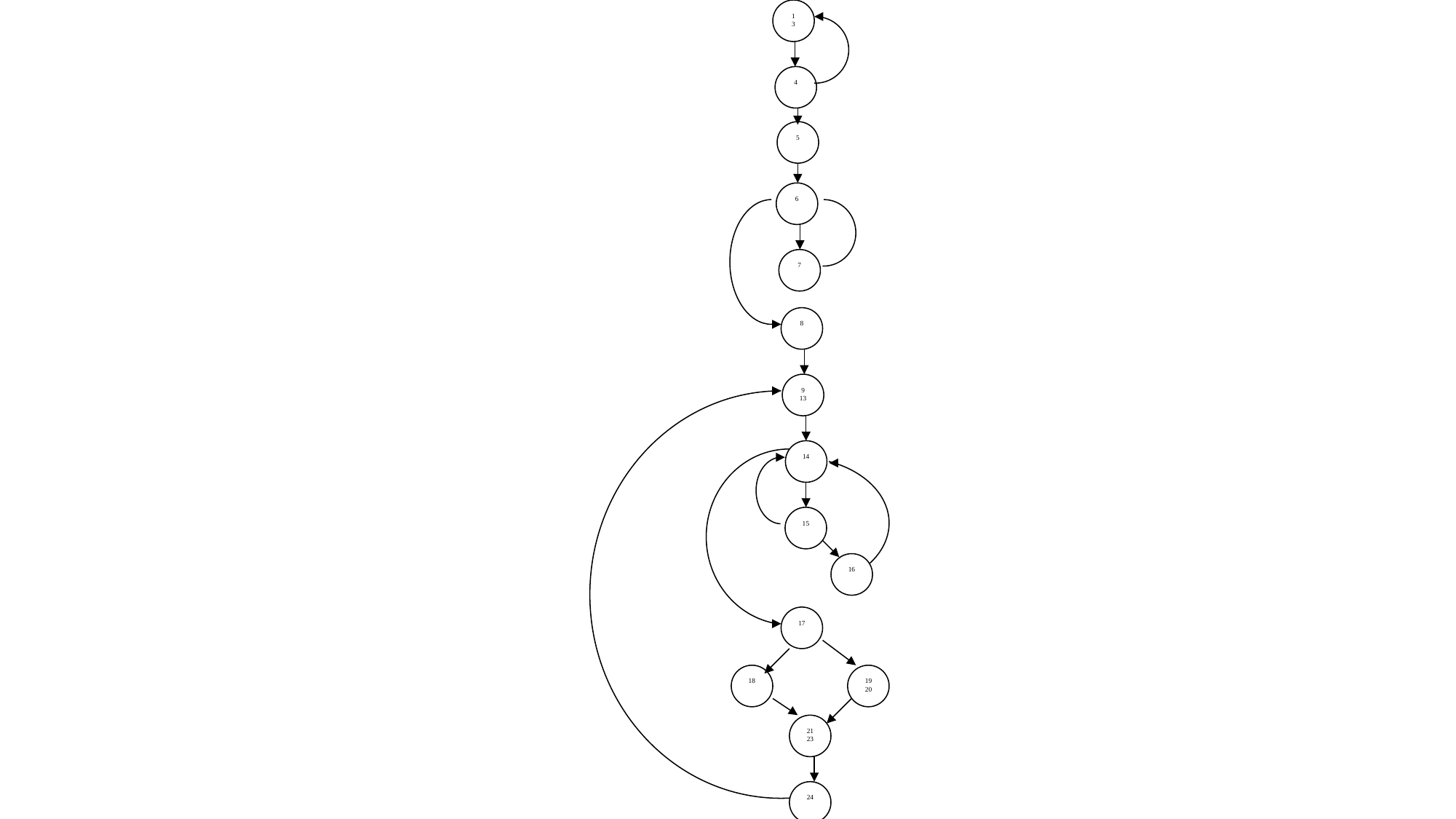

1
3

4
5
6

7
8
9 13

14

15
16
17
18
19 20
21
23
24
25